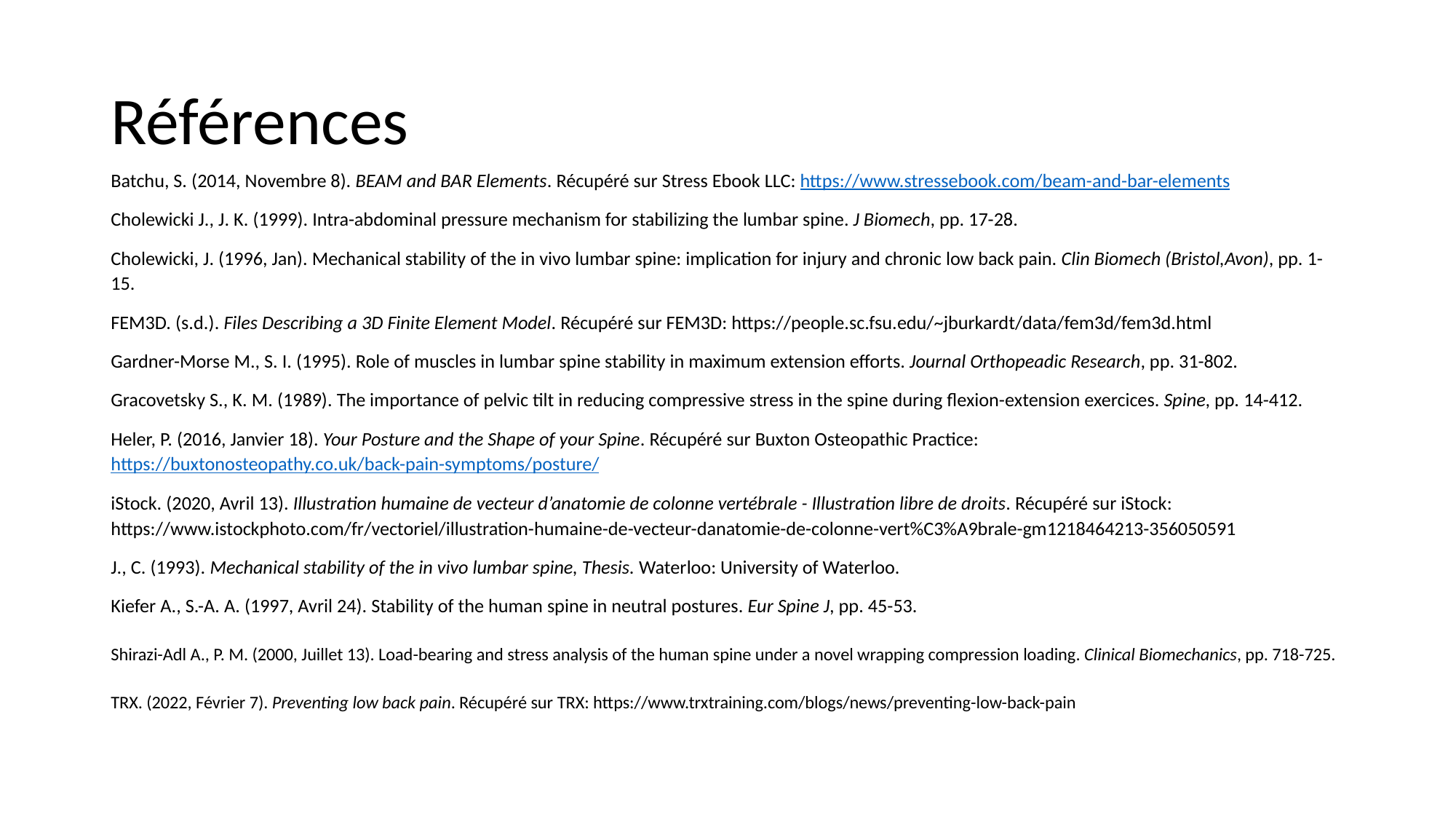

# Références
Batchu, S. (2014, Novembre 8). BEAM and BAR Elements. Récupéré sur Stress Ebook LLC: https://www.stressebook.com/beam-and-bar-elements
Cholewicki J., J. K. (1999). Intra-abdominal pressure mechanism for stabilizing the lumbar spine. J Biomech, pp. 17-28.
Cholewicki, J. (1996, Jan). Mechanical stability of the in vivo lumbar spine: implication for injury and chronic low back pain. Clin Biomech (Bristol,Avon), pp. 1-15.
FEM3D. (s.d.). Files Describing a 3D Finite Element Model. Récupéré sur FEM3D: https://people.sc.fsu.edu/~jburkardt/data/fem3d/fem3d.html
Gardner-Morse M., S. I. (1995). Role of muscles in lumbar spine stability in maximum extension efforts. Journal Orthopeadic Research, pp. 31-802.
Gracovetsky S., K. M. (1989). The importance of pelvic tilt in reducing compressive stress in the spine during flexion-extension exercices. Spine, pp. 14-412.
Heler, P. (2016, Janvier 18). Your Posture and the Shape of your Spine. Récupéré sur Buxton Osteopathic Practice: https://buxtonosteopathy.co.uk/back-pain-symptoms/posture/
iStock. (2020, Avril 13). Illustration humaine de vecteur d’anatomie de colonne vertébrale - Illustration libre de droits. Récupéré sur iStock: https://www.istockphoto.com/fr/vectoriel/illustration-humaine-de-vecteur-danatomie-de-colonne-vert%C3%A9brale-gm1218464213-356050591
J., C. (1993). Mechanical stability of the in vivo lumbar spine, Thesis. Waterloo: University of Waterloo.
Kiefer A., S.-A. A. (1997, Avril 24). Stability of the human spine in neutral postures. Eur Spine J, pp. 45-53.
Shirazi-Adl A., P. M. (2000, Juillet 13). Load-bearing and stress analysis of the human spine under a novel wrapping compression loading. Clinical Biomechanics, pp. 718-725.
TRX. (2022, Février 7). Preventing low back pain. Récupéré sur TRX: https://www.trxtraining.com/blogs/news/preventing-low-back-pain